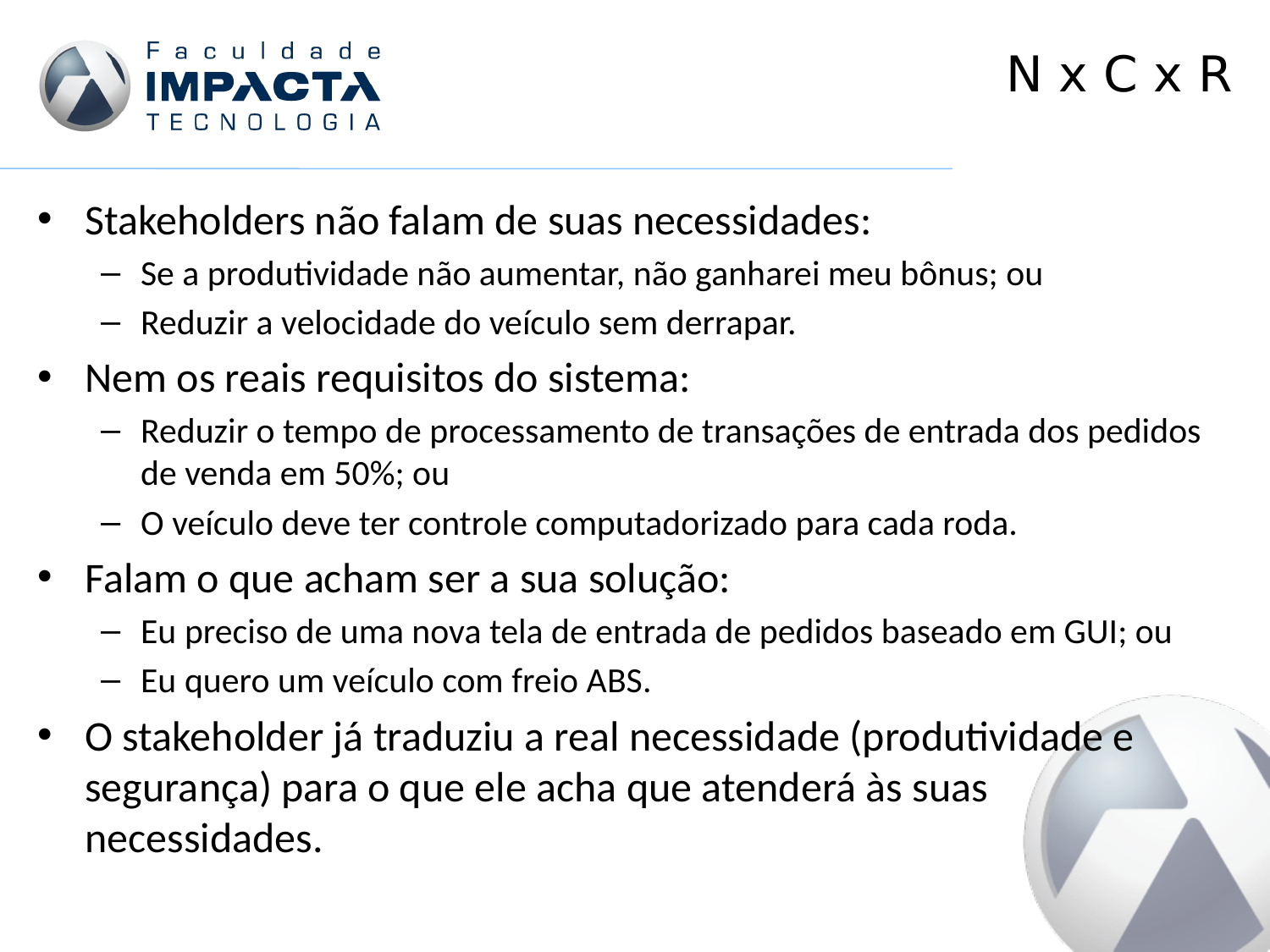

# N x C x R
Stakeholders não falam de suas necessidades:
Se a produtividade não aumentar, não ganharei meu bônus; ou
Reduzir a velocidade do veículo sem derrapar.
Nem os reais requisitos do sistema:
Reduzir o tempo de processamento de transações de entrada dos pedidos de venda em 50%; ou
O veículo deve ter controle computadorizado para cada roda.
Falam o que acham ser a sua solução:
Eu preciso de uma nova tela de entrada de pedidos baseado em GUI; ou
Eu quero um veículo com freio ABS.
O stakeholder já traduziu a real necessidade (produtividade e segurança) para o que ele acha que atenderá às suas necessidades.